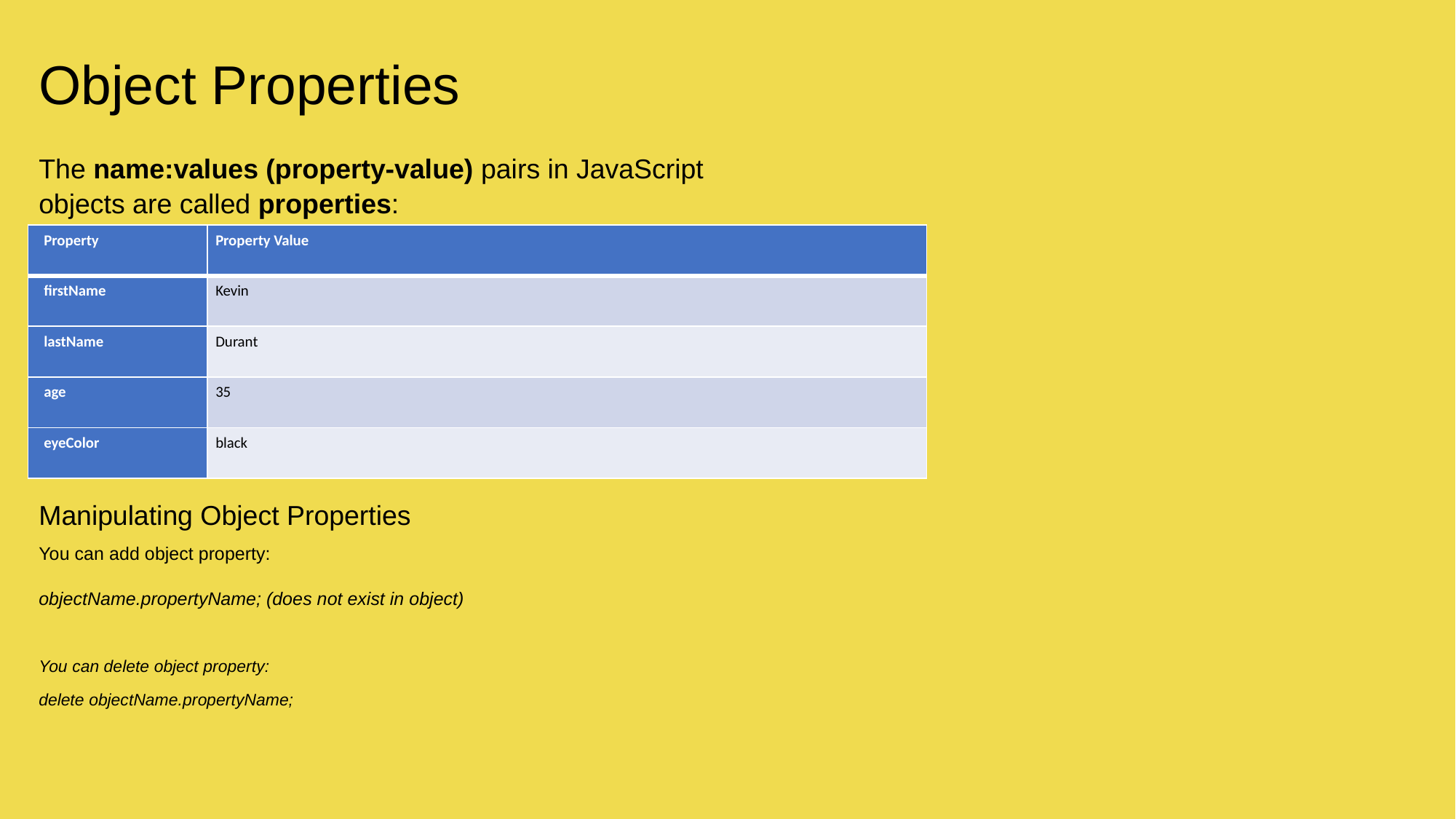

Object Properties
The name:values (property-value) pairs in JavaScript objects are called properties:
| Property | Property Value |
| --- | --- |
| firstName | Kevin |
| lastName | Durant |
| age | 35 |
| eyeColor | black |
Manipulating Object Properties
You can add object property:
objectName.propertyName; (does not exist in object)

You can delete object property:
delete objectName.propertyName;